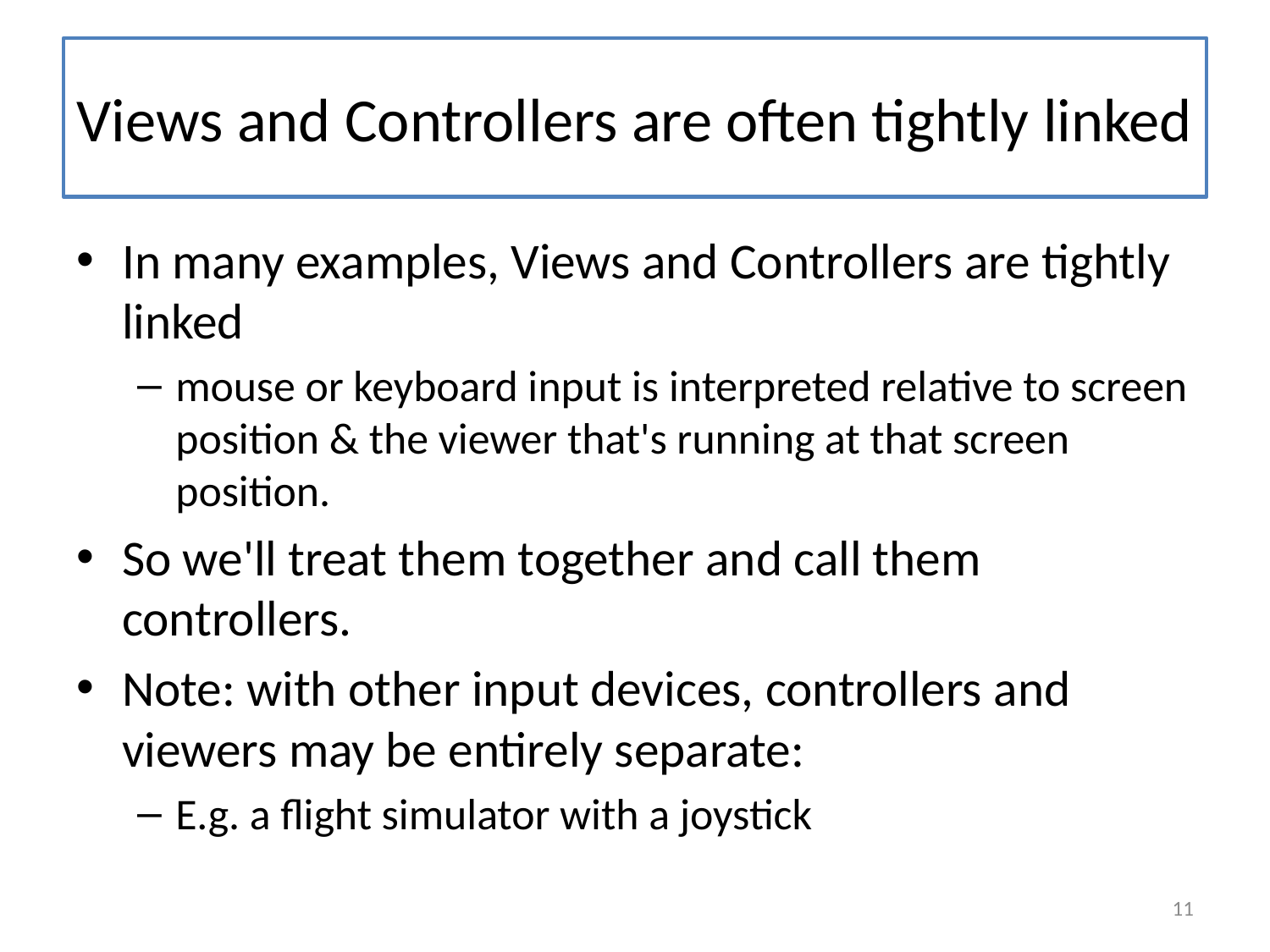

# Views and Controllers are often tightly linked
In many examples, Views and Controllers are tightly linked
mouse or keyboard input is interpreted relative to screen position & the viewer that's running at that screen position.
So we'll treat them together and call them controllers.
Note: with other input devices, controllers and viewers may be entirely separate:
E.g. a flight simulator with a joystick

11